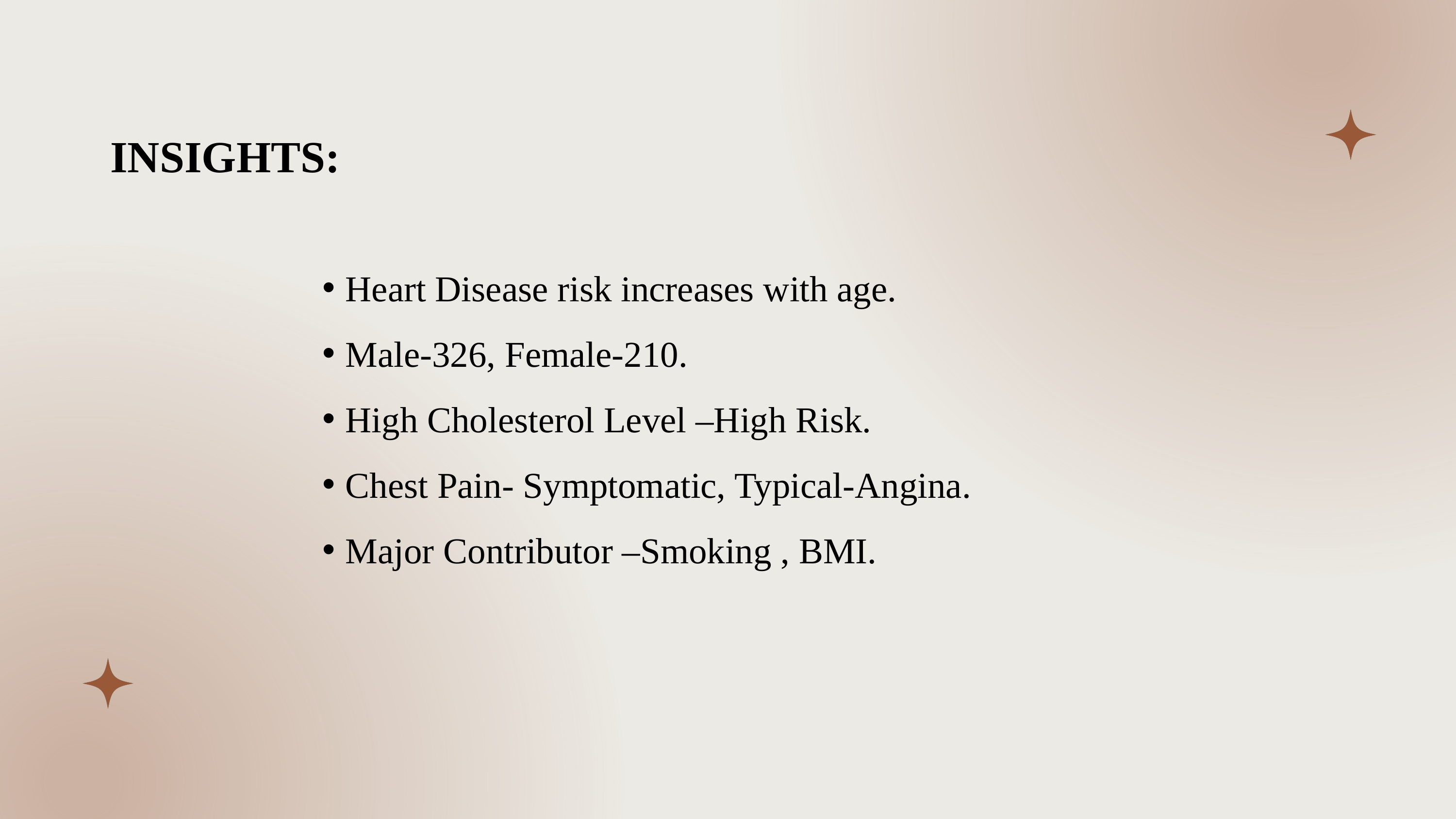

INSIGHTS:

Heart Disease risk increases with age.
Male-326, Female-210.
High Cholesterol Level –High Risk.
Chest Pain- Symptomatic, Typical-Angina.
Major Contributor –Smoking , BMI.